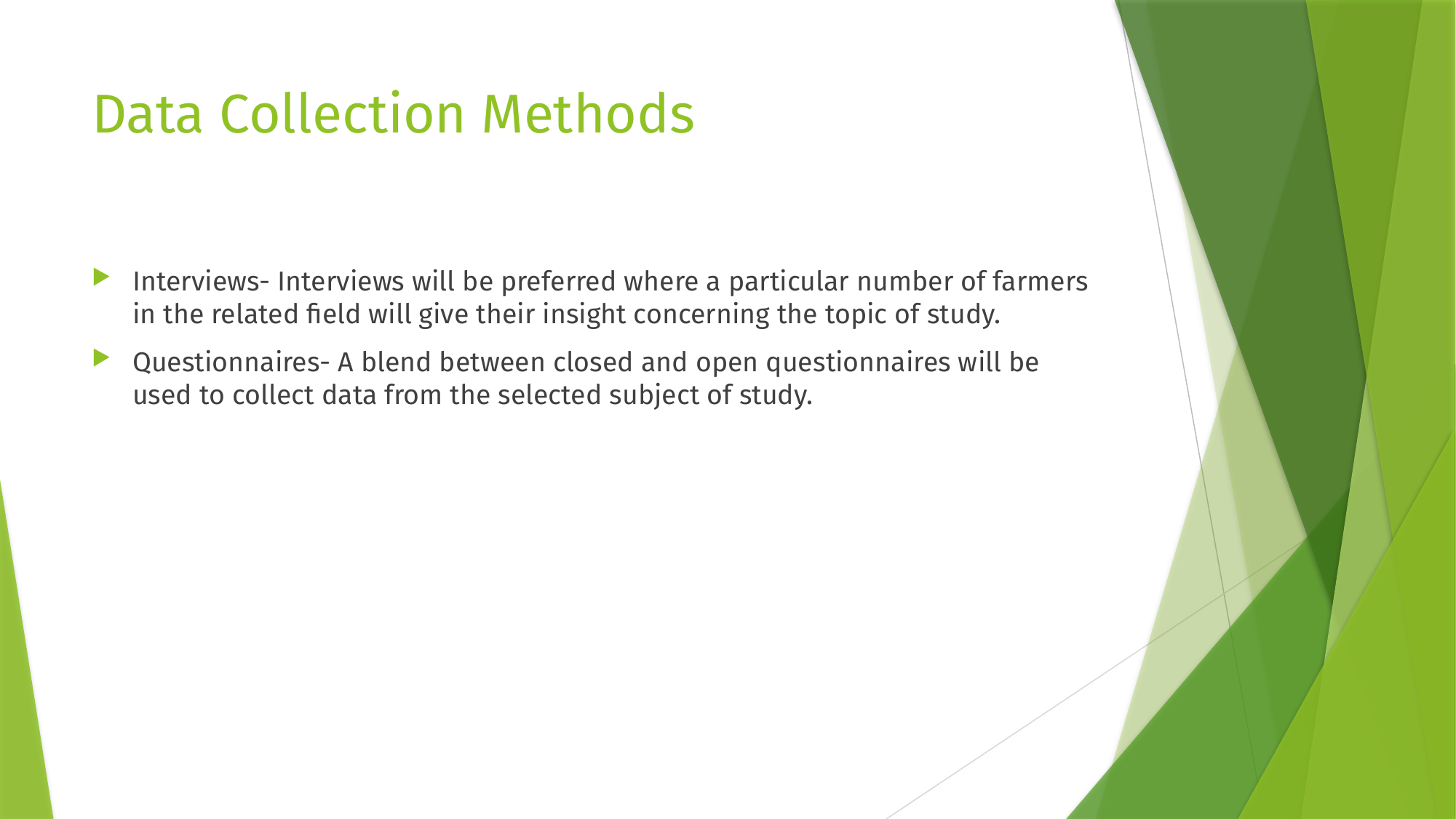

# Data Collection Methods
Interviews- Interviews will be preferred where a particular number of farmers in the related field will give their insight concerning the topic of study.
Questionnaires- A blend between closed and open questionnaires will be used to collect data from the selected subject of study.